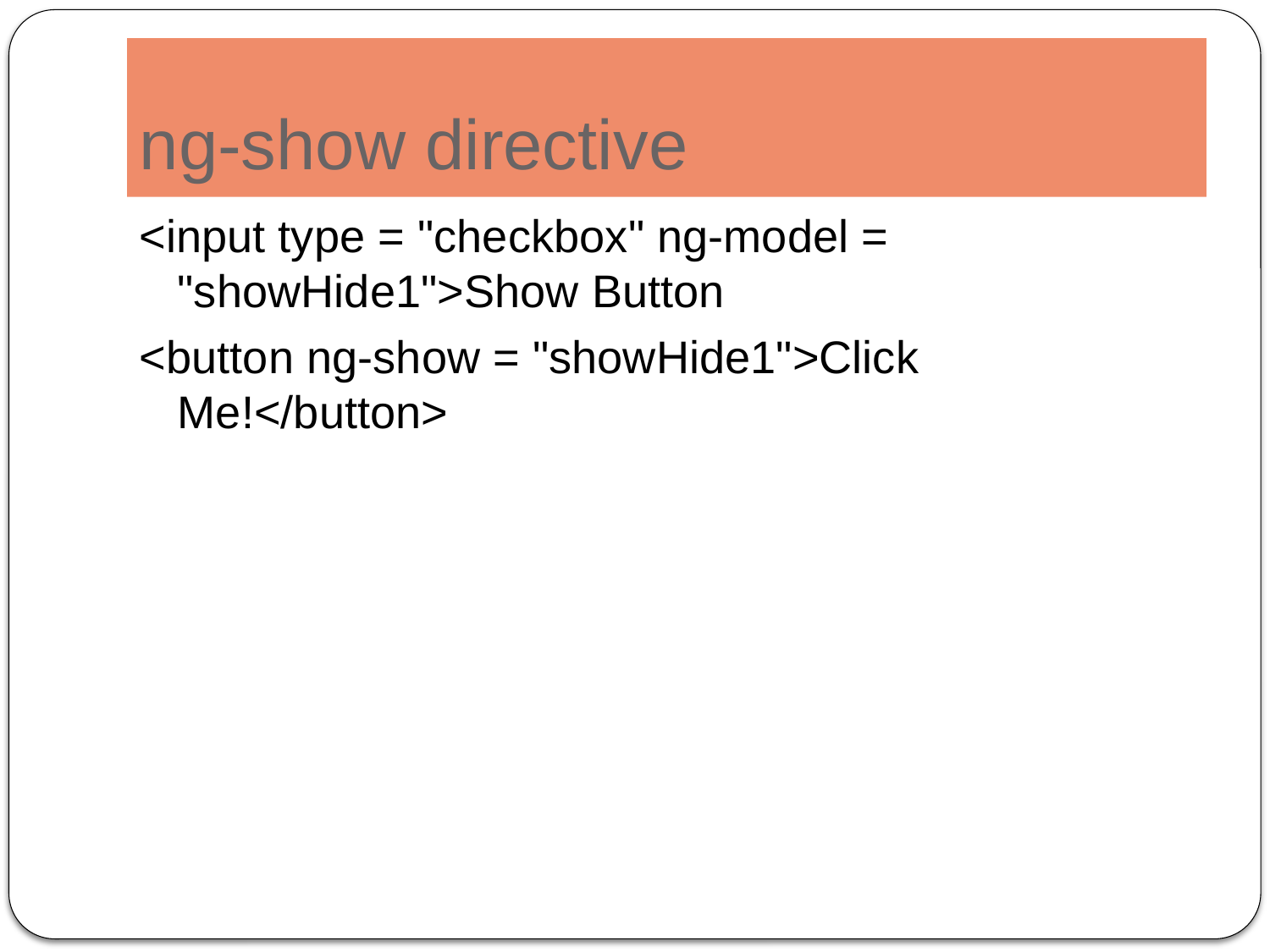

# ng-show directive
<input type = "checkbox" ng-model = "showHide1">Show Button
<button ng-show = "showHide1">Click Me!</button>